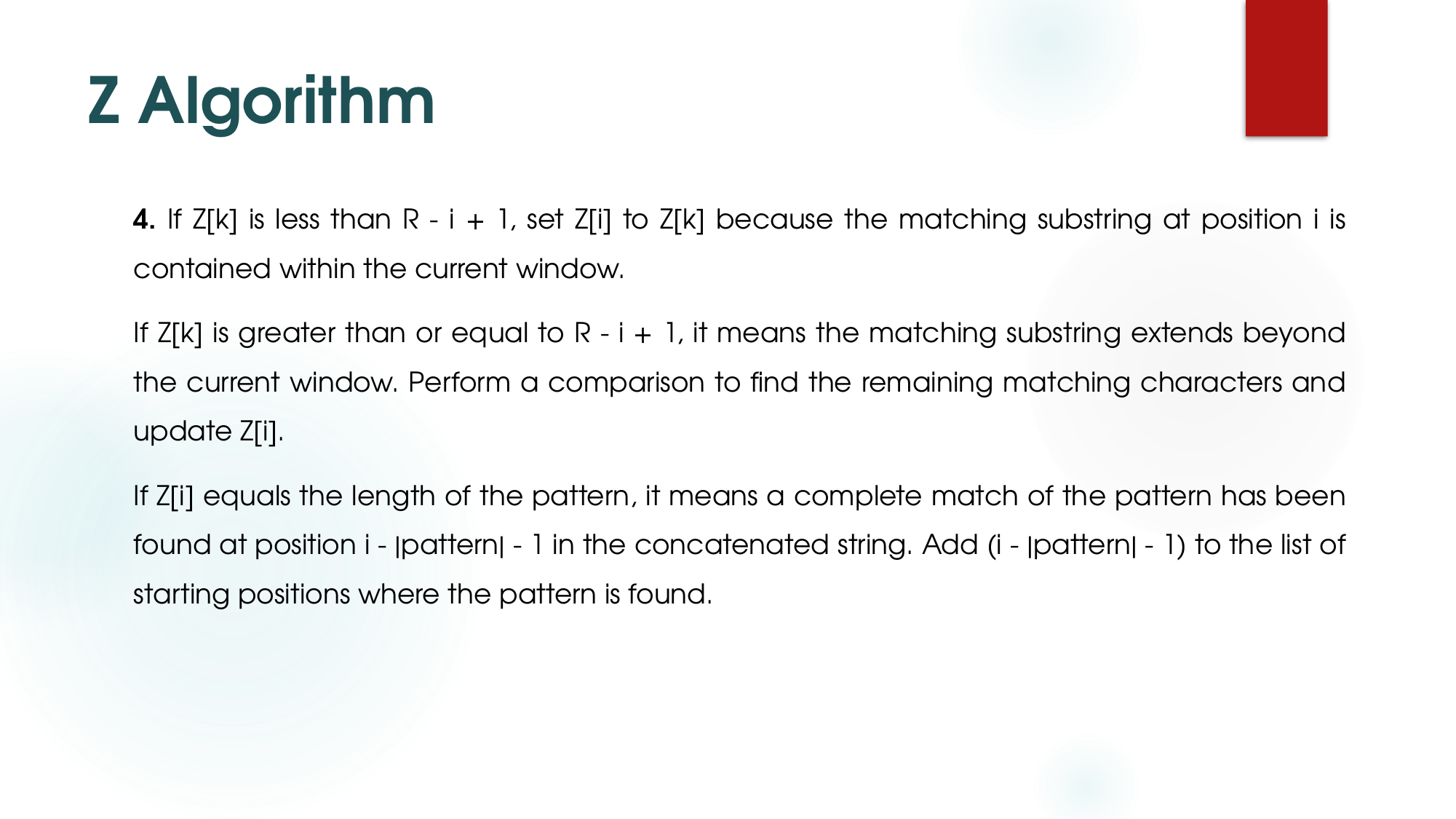

# Z Algorithm
4. If Z[k] is less than R - i + 1, set Z[i] to Z[k] because the matching substring at position i is contained within the current window.
If Z[k] is greater than or equal to R - i + 1, it means the matching substring extends beyond the current window. Perform a comparison to find the remaining matching characters and update Z[i].
If Z[i] equals the length of the pattern, it means a complete match of the pattern has been found at position i - |pattern| - 1 in the concatenated string. Add (i - |pattern| - 1) to the list of starting positions where the pattern is found.